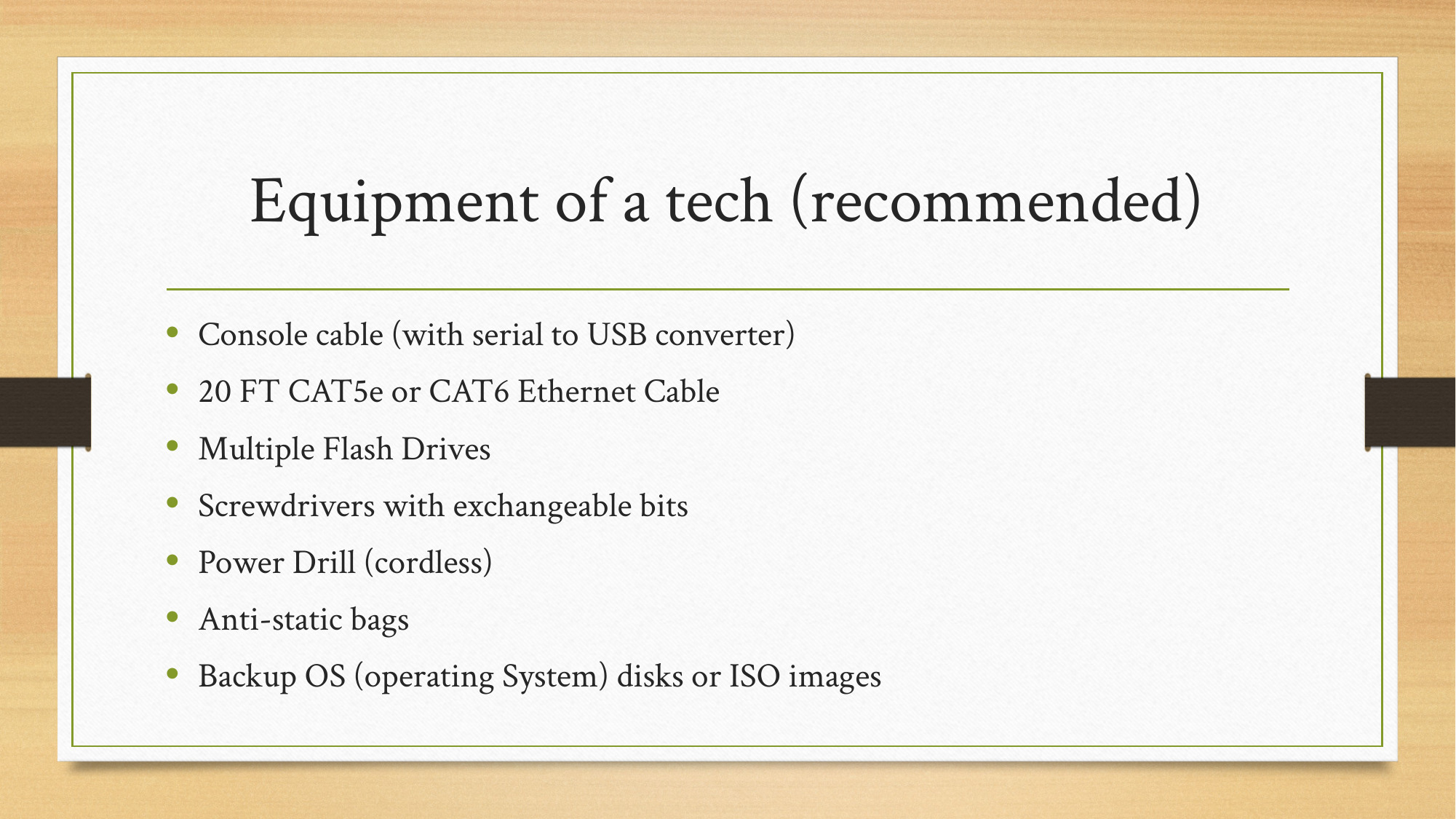

# Equipment of a tech (recommended)
Console cable (with serial to USB converter)
20 FT CAT5e or CAT6 Ethernet Cable
Multiple Flash Drives
Screwdrivers with exchangeable bits
Power Drill (cordless)
Anti-static bags
Backup OS (operating System) disks or ISO images